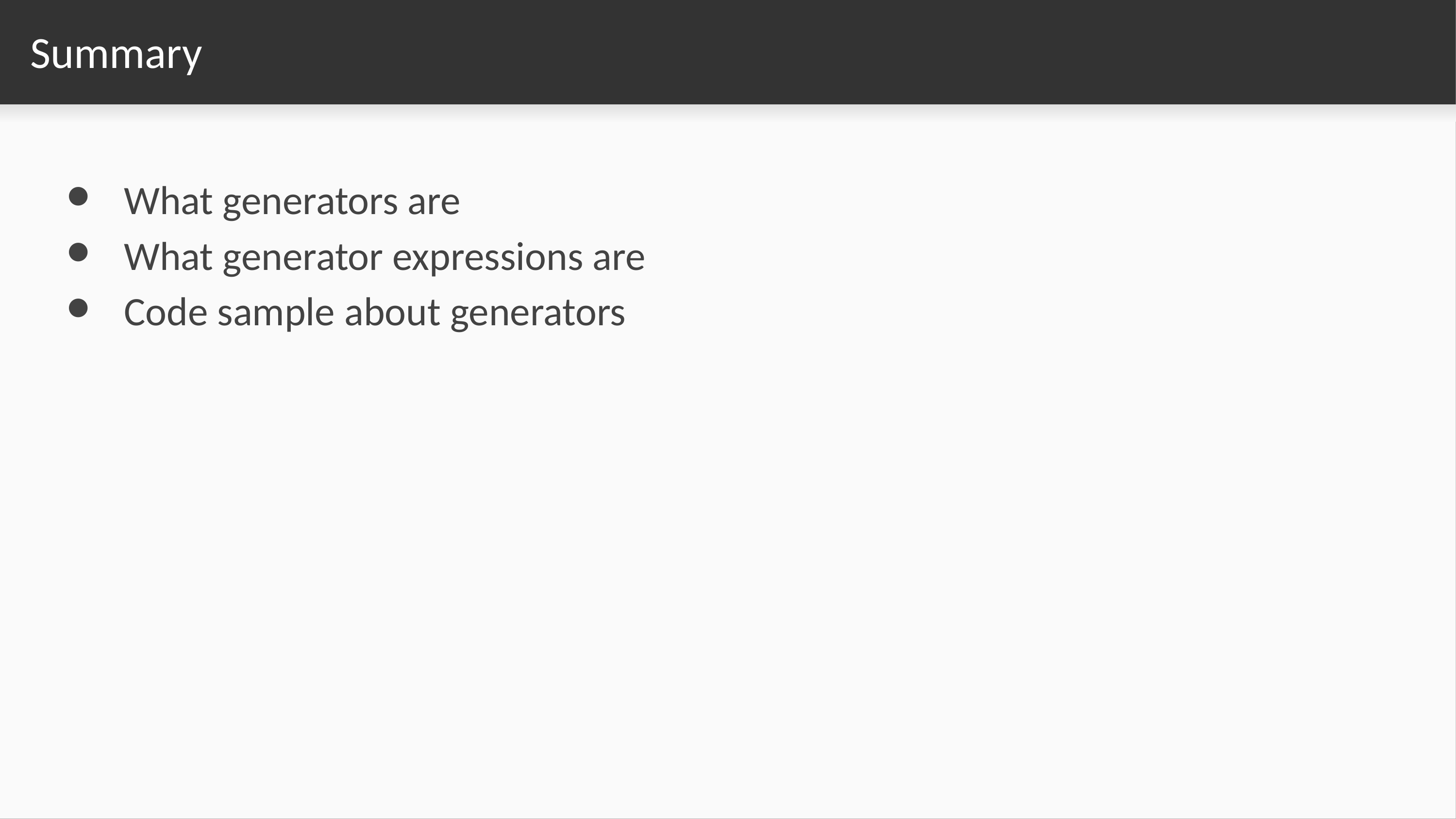

# Summary
What generators are
What generator expressions are
Code sample about generators